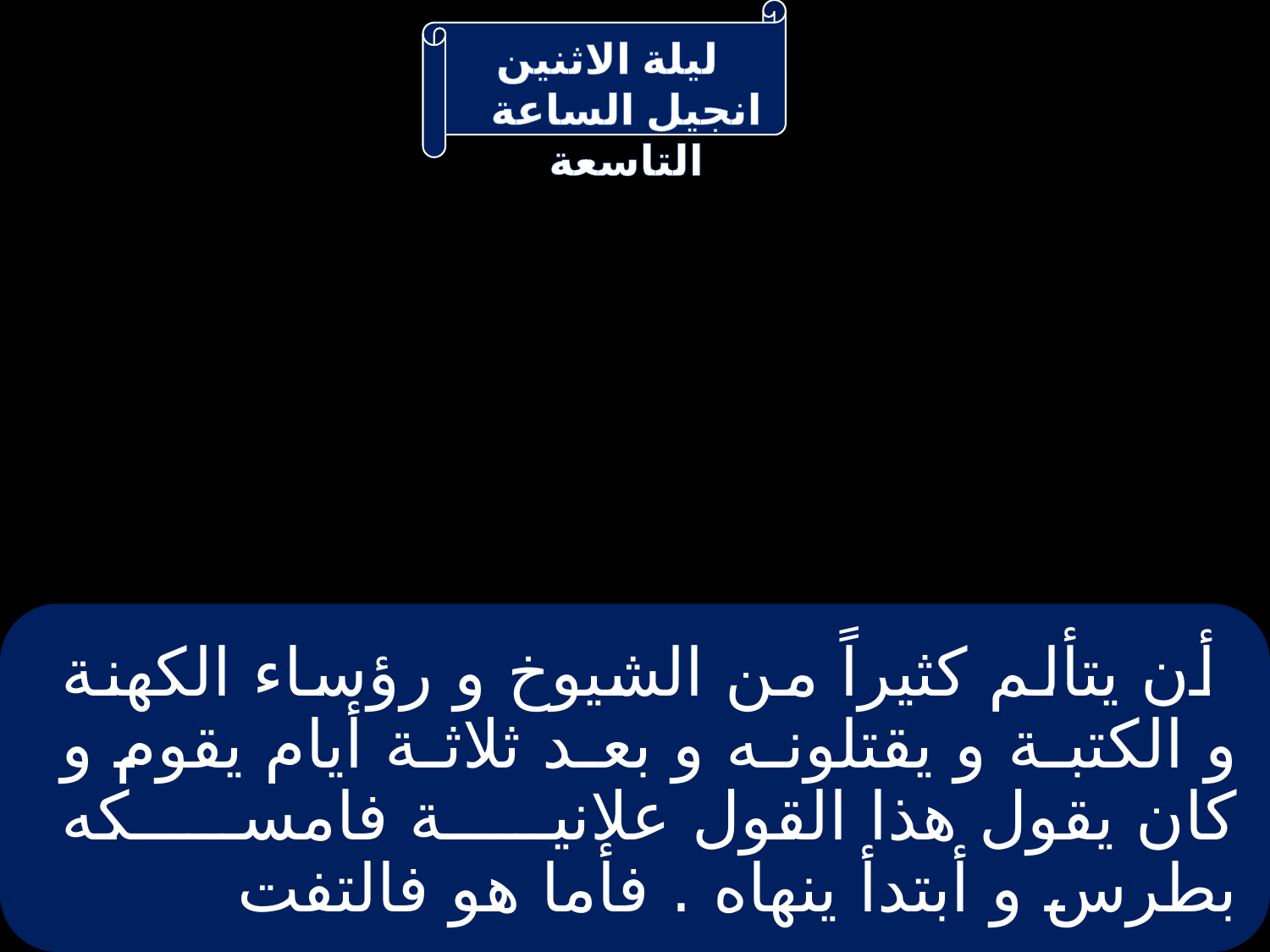

# أن يتألم كثيراً من الشيوخ و رؤساء الكهنة و الكتبة و يقتلونه و بعد ثلاثة أيام يقوم و كان يقول هذا القول علانية فامسكه بطرس و أبتدأ ينهاه . فأما هو فالتفت